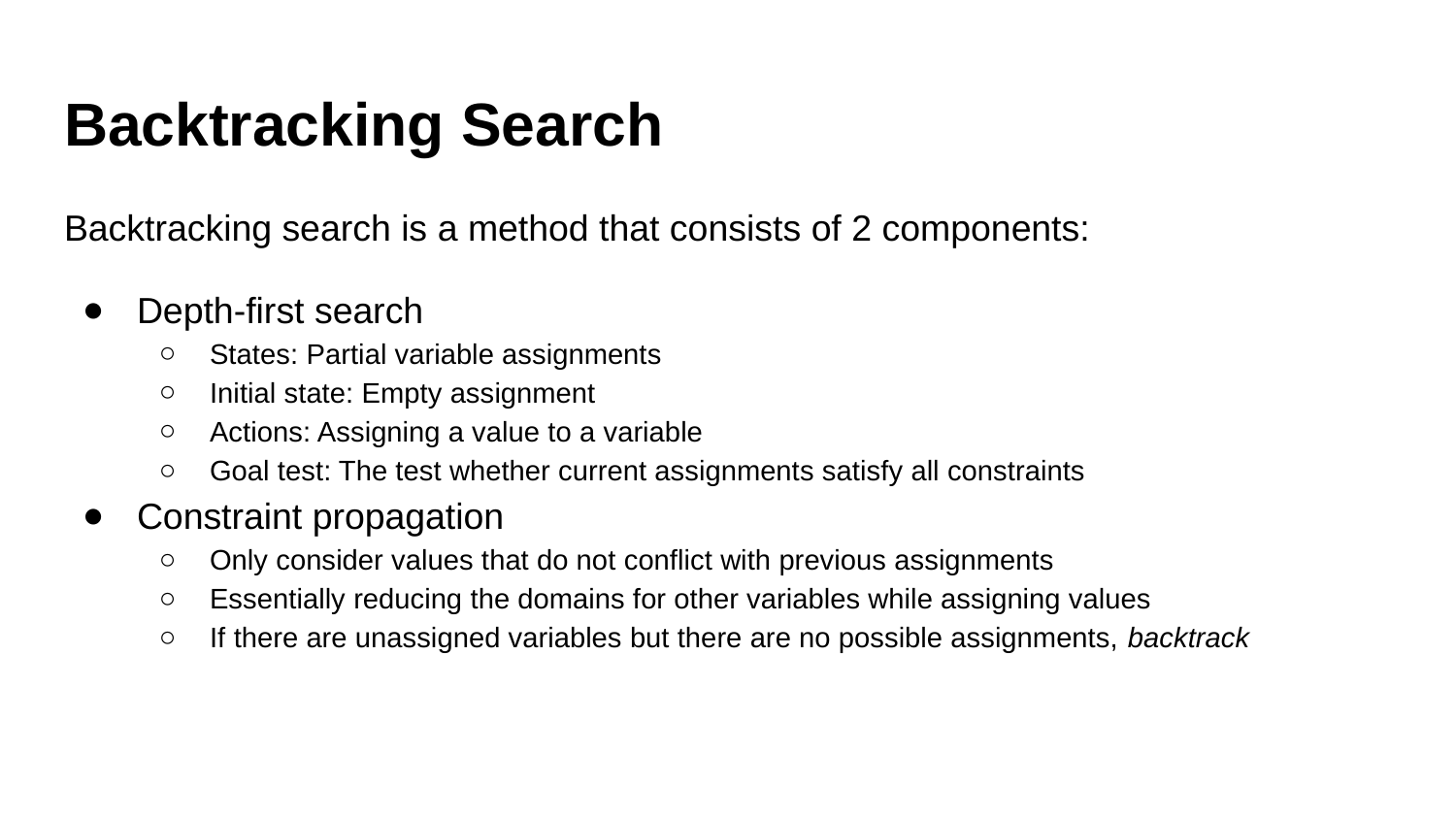

# Backtracking Search
Backtracking search is a method that consists of 2 components:
Depth-first search
States: Partial variable assignments
Initial state: Empty assignment
Actions: Assigning a value to a variable
Goal test: The test whether current assignments satisfy all constraints
Constraint propagation
Only consider values that do not conflict with previous assignments
Essentially reducing the domains for other variables while assigning values
If there are unassigned variables but there are no possible assignments, backtrack